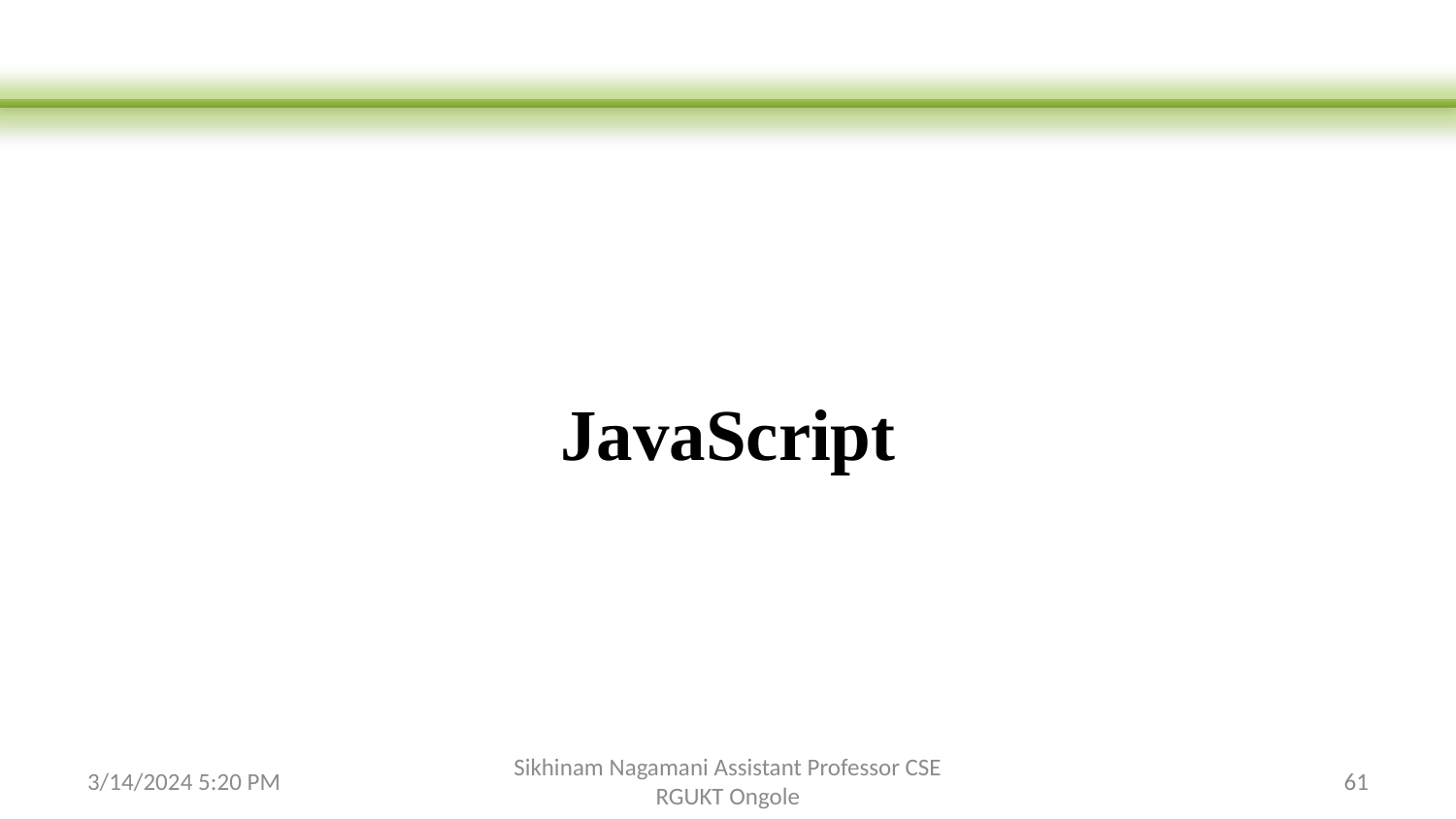

JavaScript
3/14/2024 5:20 PM
Sikhinam Nagamani Assistant Professor CSE RGUKT Ongole
61